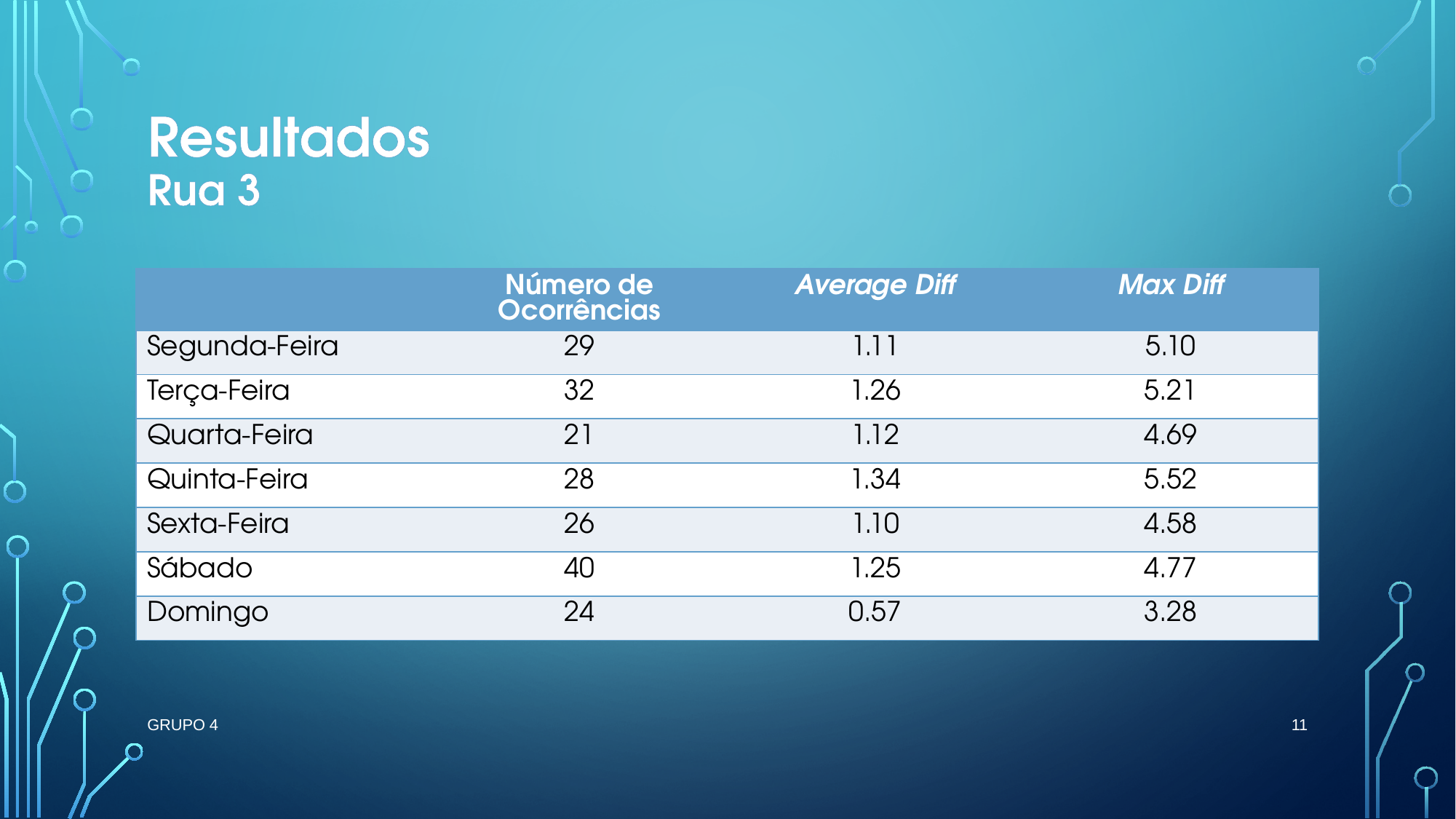

# Resultados Rua 3
|  | Número de Ocorrências | Average Diff | Max Diff |
| --- | --- | --- | --- |
| Segunda-Feira | 29 | 1.11 | 5.10 |
| Terça-Feira | 32 | 1.26 | 5.21 |
| Quarta-Feira | 21 | 1.12 | 4.69 |
| Quinta-Feira | 28 | 1.34 | 5.52 |
| Sexta-Feira | 26 | 1.10 | 4.58 |
| Sábado | 40 | 1.25 | 4.77 |
| Domingo | 24 | 0.57 | 3.28 |
11
Grupo 4